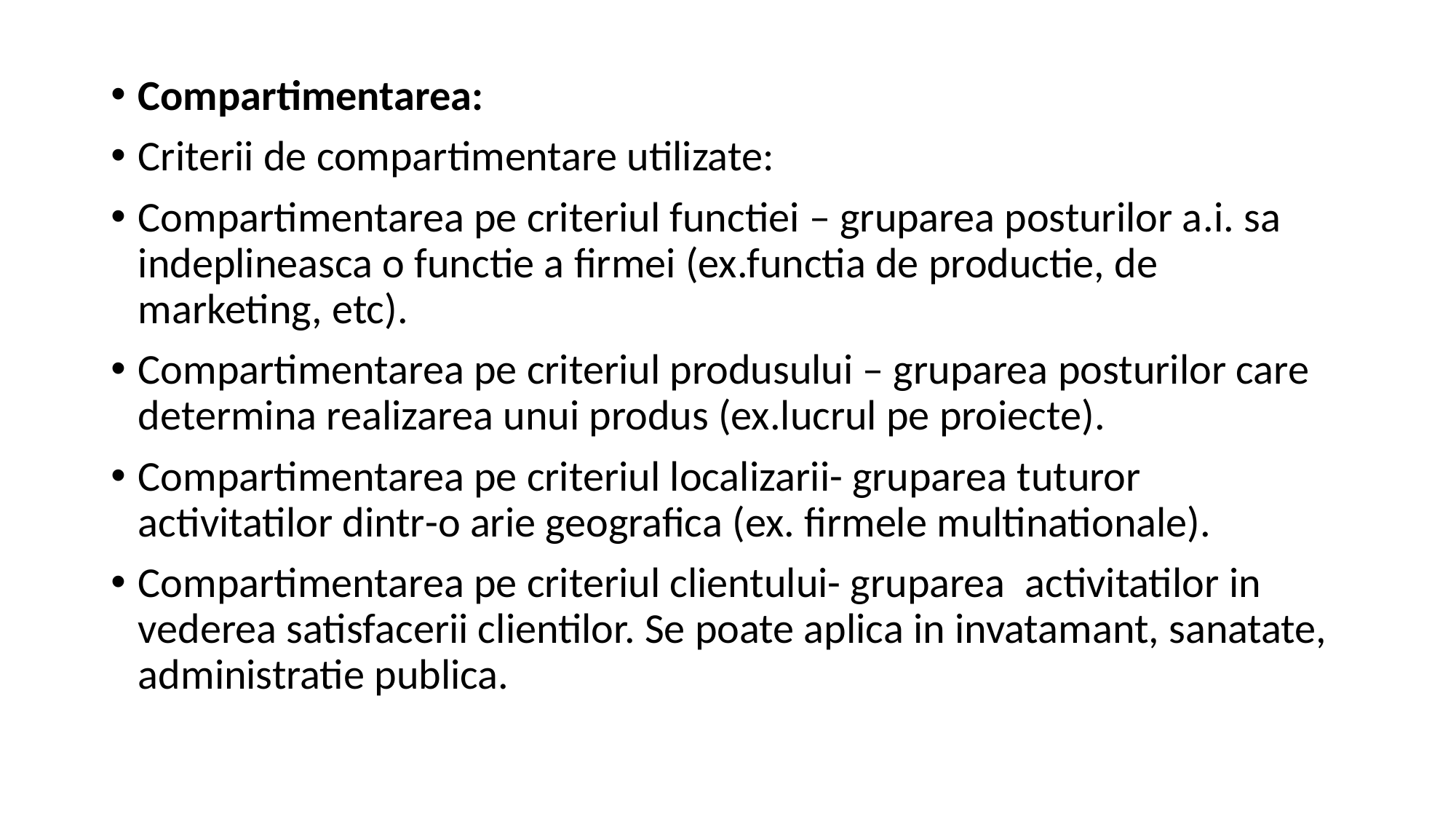

#
Compartimentarea:
Criterii de compartimentare utilizate:
Compartimentarea pe criteriul functiei – gruparea posturilor a.i. sa indeplineasca o functie a firmei (ex.functia de productie, de marketing, etc).
Compartimentarea pe criteriul produsului – gruparea posturilor care determina realizarea unui produs (ex.lucrul pe proiecte).
Compartimentarea pe criteriul localizarii- gruparea tuturor activitatilor dintr-o arie geografica (ex. firmele multinationale).
Compartimentarea pe criteriul clientului- gruparea  activitatilor in vederea satisfacerii clientilor. Se poate aplica in invatamant, sanatate, administratie publica.